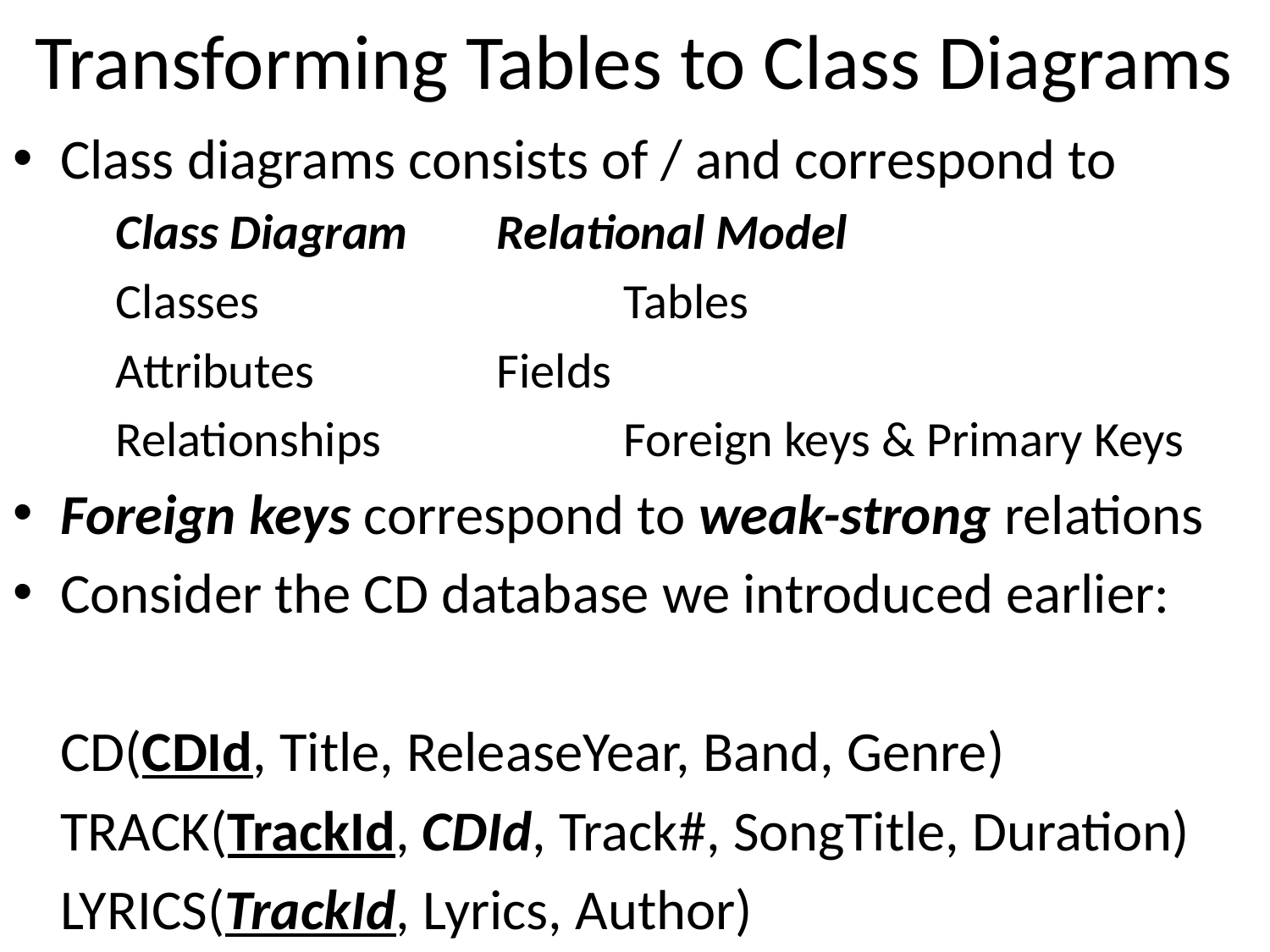

# Transforming Tables to Class Diagrams
Class diagrams consists of / and correspond to
	Class Diagram	Relational Model
	Classes			Tables
	Attributes		Fields
	Relationships		Foreign keys & Primary Keys
Foreign keys correspond to weak-strong relations
Consider the CD database we introduced earlier:

	CD(CDId, Title, ReleaseYear, Band, Genre)
	TRACK(TrackId, CDId, Track#, SongTitle, Duration)
	LYRICS(TrackId, Lyrics, Author)